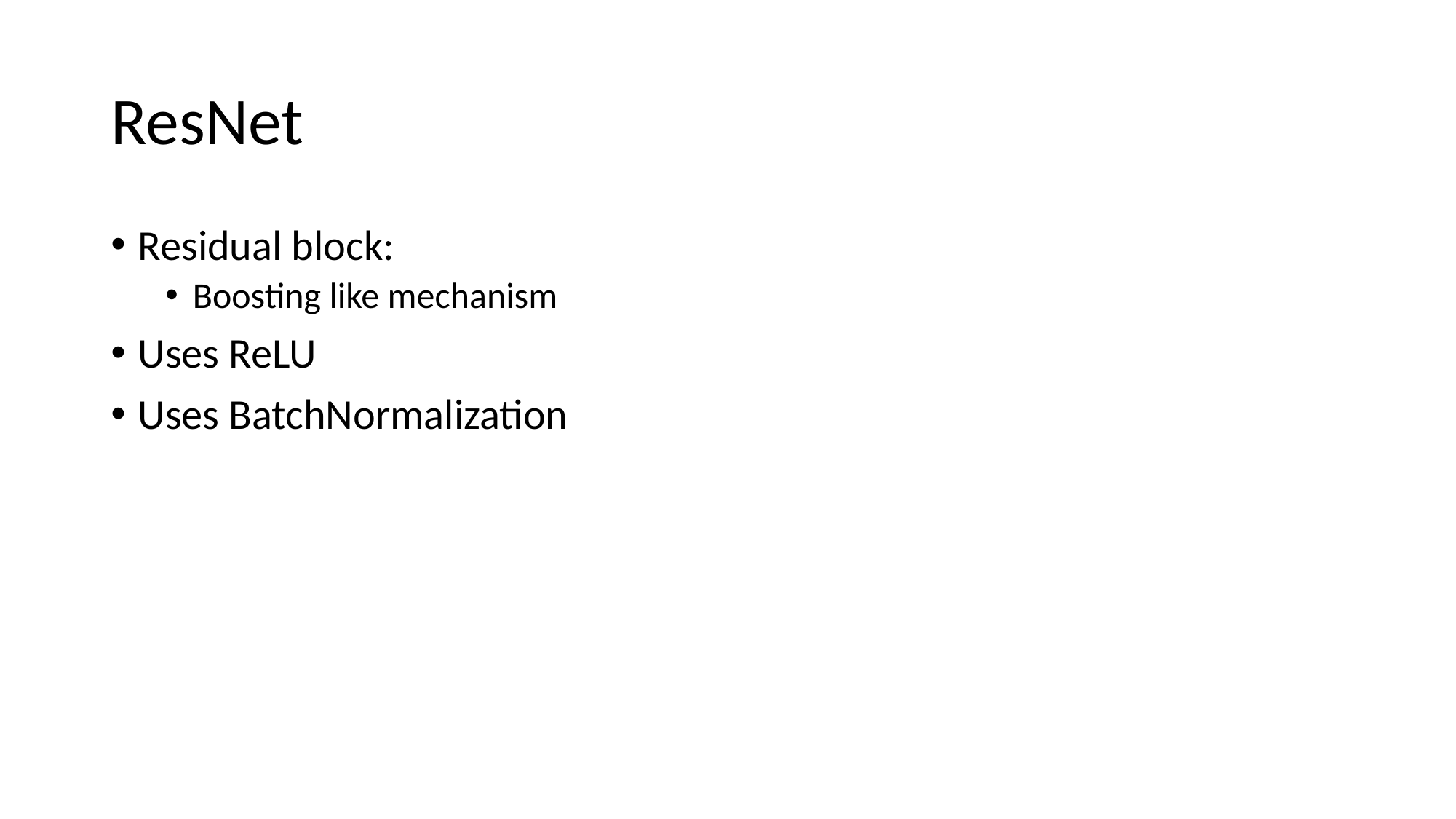

# ResNet
Residual block:
Boosting like mechanism
Uses ReLU
Uses BatchNormalization